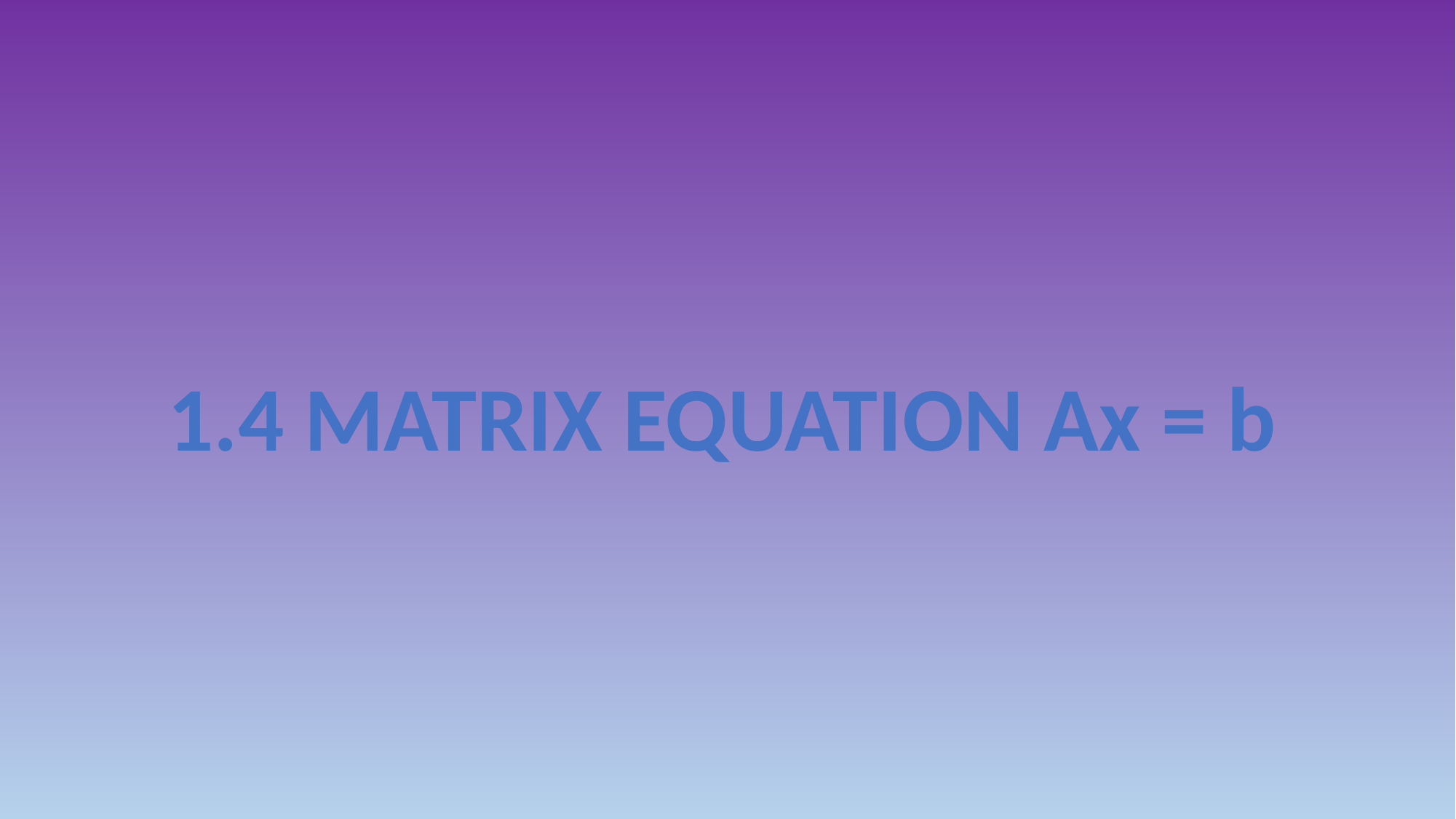

#

1.4 MATRIX EQUATION Ax = b